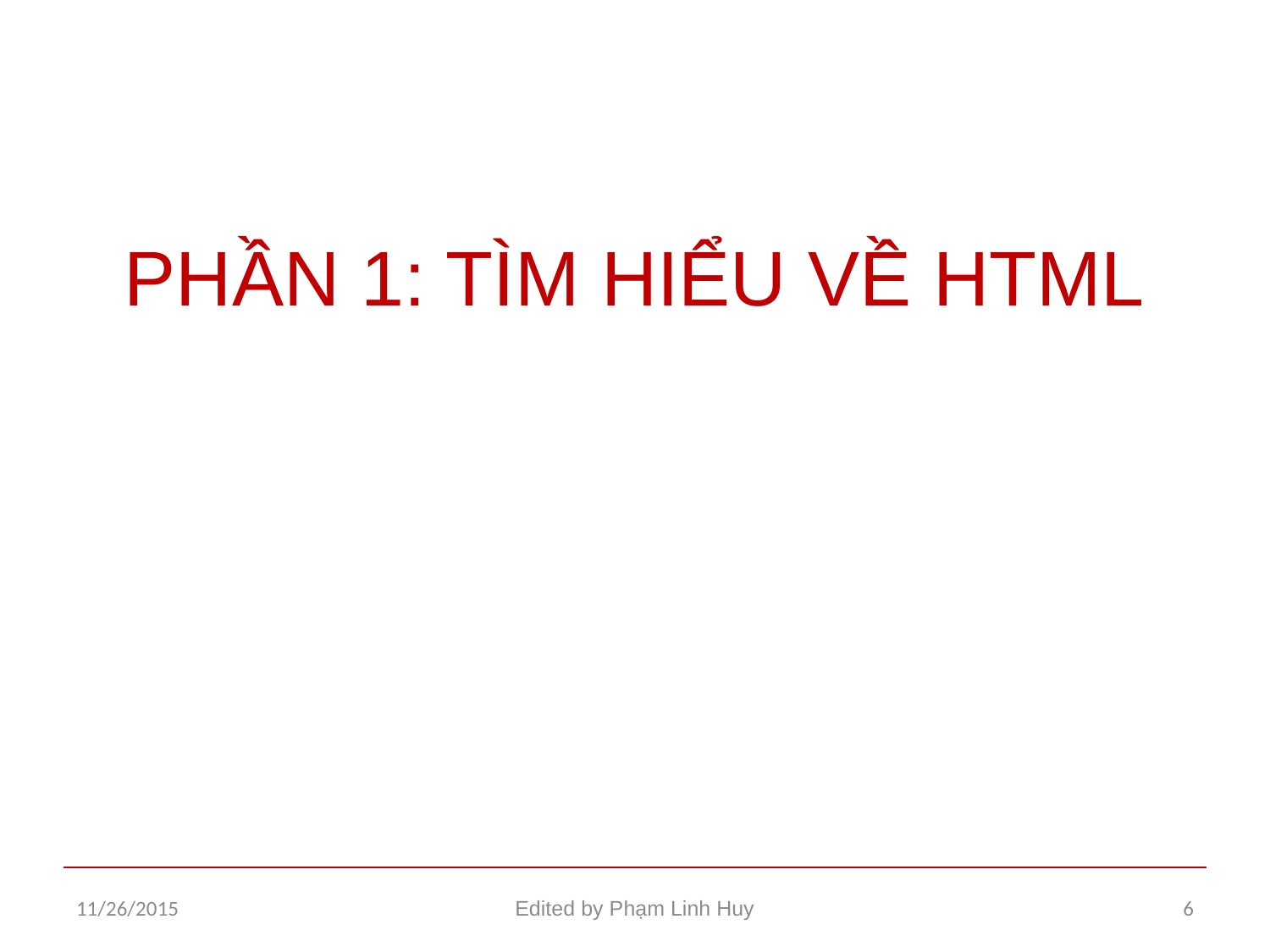

#
PHẦN 1: TÌM HIỂU VỀ HTML
11/26/2015
Edited by Phạm Linh Huy
6